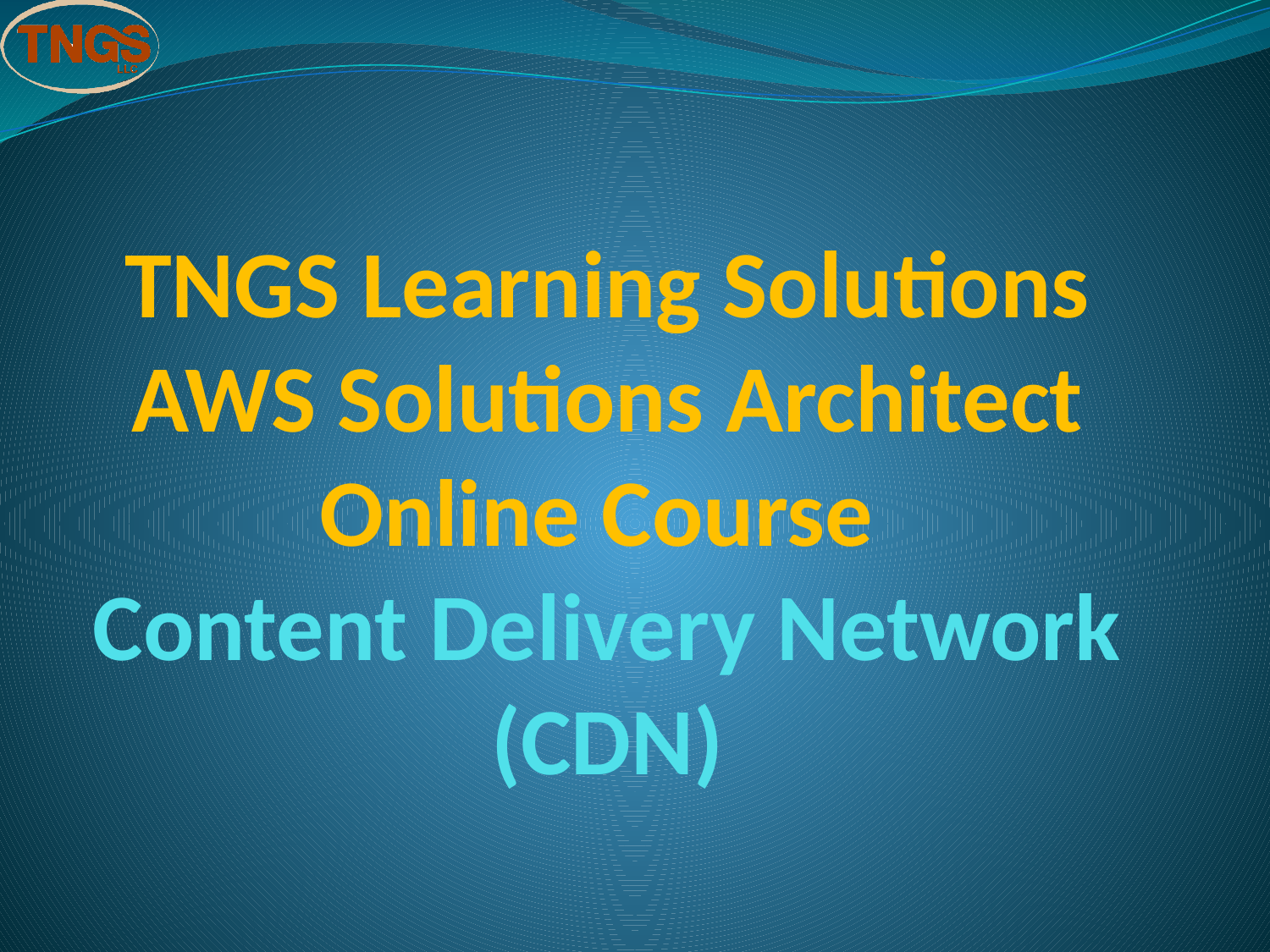

# TNGS Learning Solutions AWS Solutions Architect Online Course Content Delivery Network (CDN)